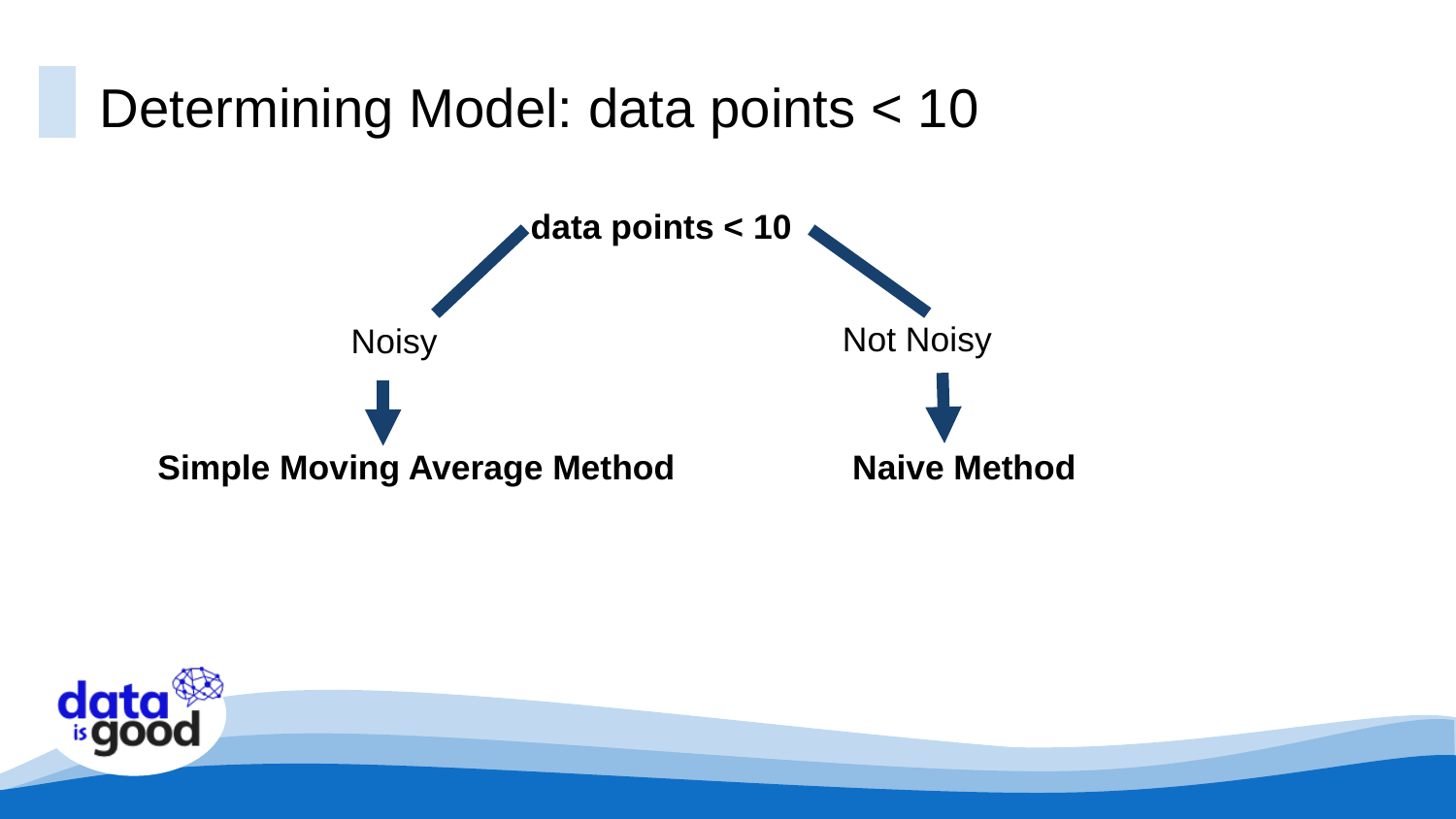

# Determining Model: data points < 10
data points < 10
Not Noisy
Noisy
Simple Moving Average Method
Naive Method